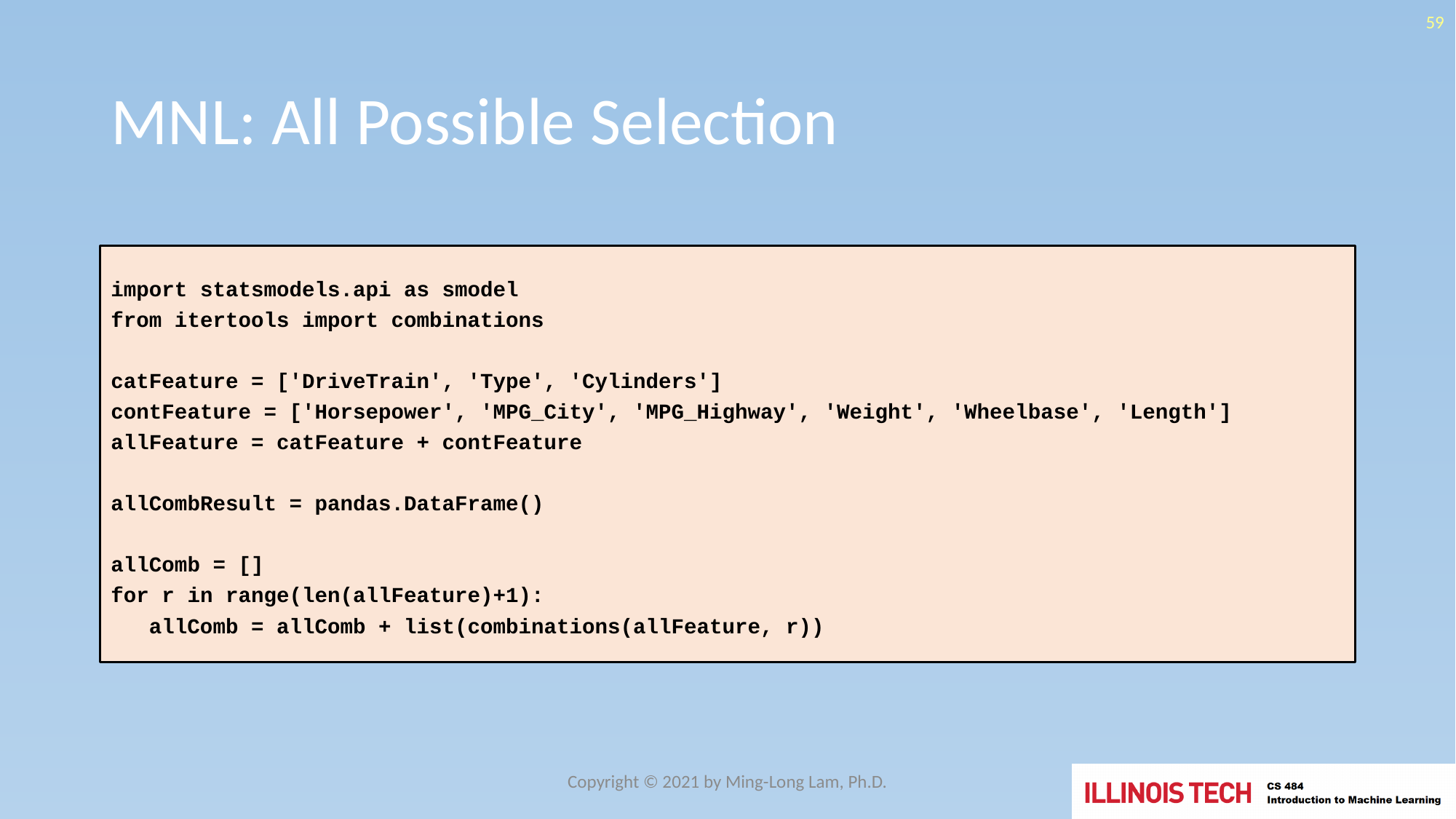

59
# MNL: All Possible Selection
import statsmodels.api as smodel
from itertools import combinations

catFeature = ['DriveTrain', 'Type', 'Cylinders']
contFeature = ['Horsepower', 'MPG_City', 'MPG_Highway', 'Weight', 'Wheelbase', 'Length']
allFeature = catFeature + contFeature

allCombResult = pandas.DataFrame()

allComb = []
for r in range(len(allFeature)+1):
   allComb = allComb + list(combinations(allFeature, r))
Copyright © 2021 by Ming-Long Lam, Ph.D.